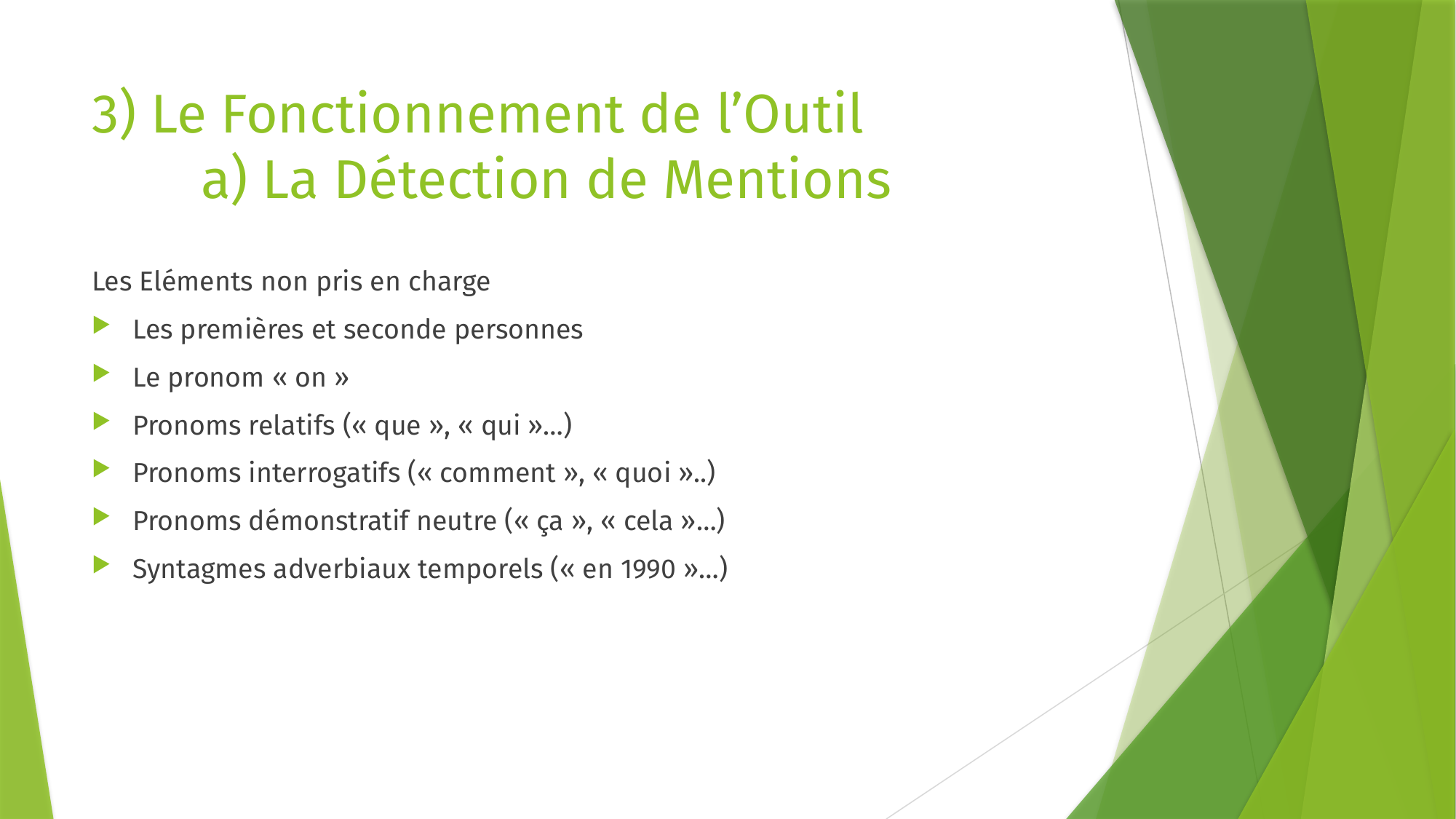

# 3) Le Fonctionnement de l’Outil a) La Détection de Mentions
Les Eléments non pris en charge
Les premières et seconde personnes
Le pronom « on »
Pronoms relatifs (« que », « qui »…)
Pronoms interrogatifs (« comment », « quoi »..)
Pronoms démonstratif neutre (« ça », « cela »…)
Syntagmes adverbiaux temporels (« en 1990 »…)